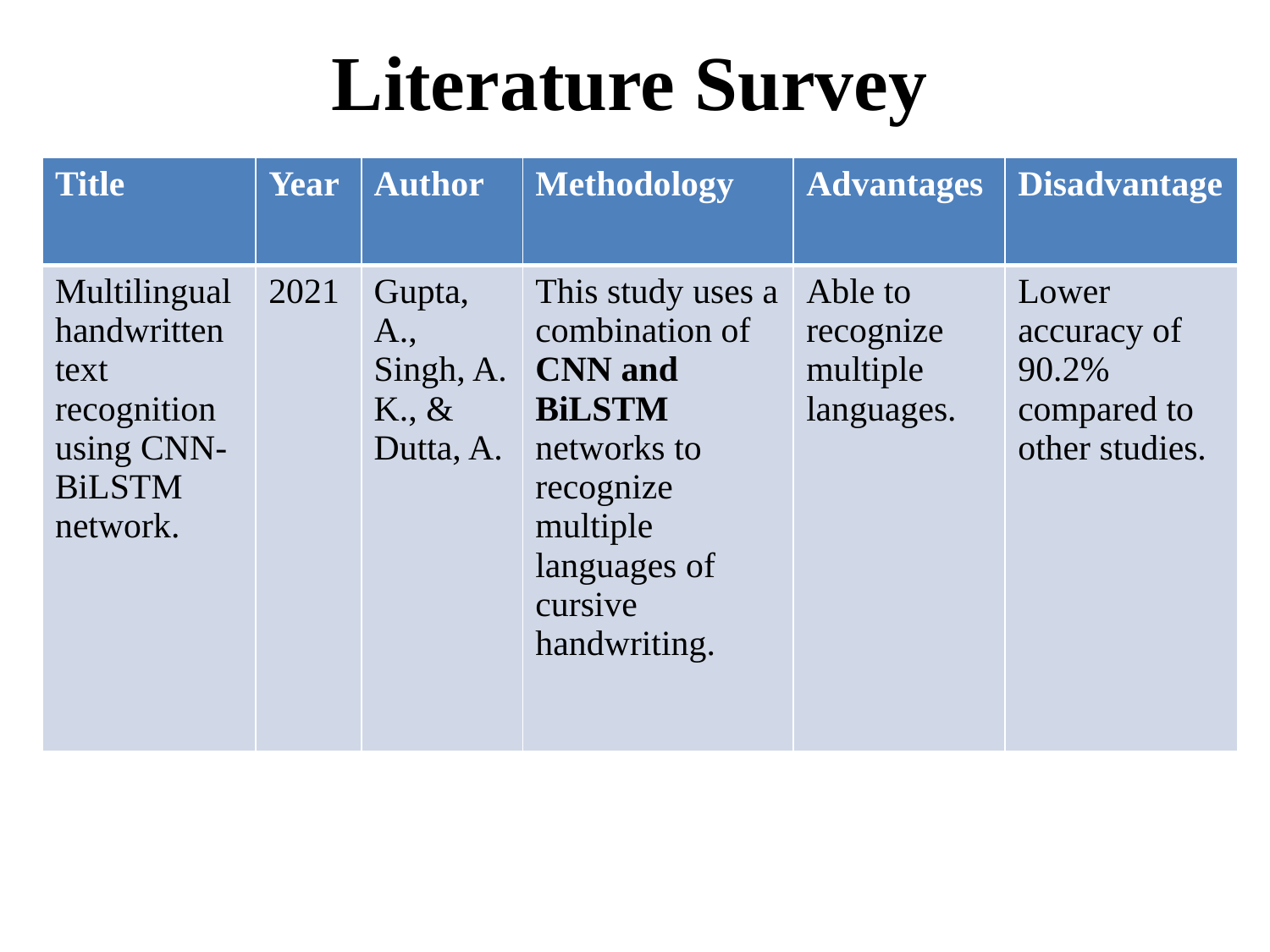

# Literature Survey
| Title | Year | Author | Methodology | Advantages | Disadvantage |
| --- | --- | --- | --- | --- | --- |
| Multilingual handwritten text recognition using CNN-BiLSTM network. | 2021 | Gupta, A., Singh, A. K., & Dutta, A. | This study uses a combination of CNN and BiLSTM networks to recognize multiple languages of cursive handwriting. | Able to recognize multiple languages. | Lower accuracy of 90.2% compared to other studies. |